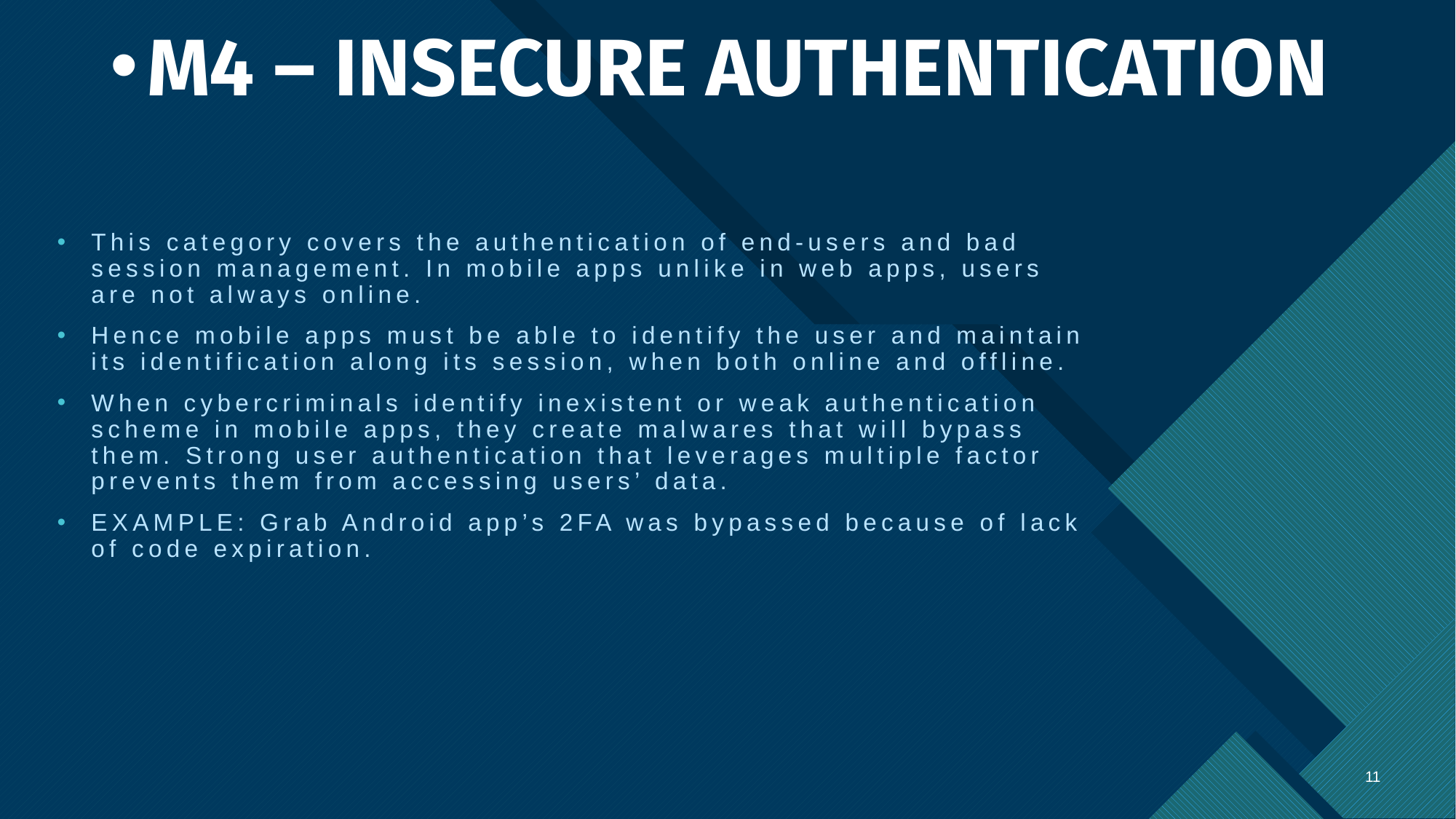

# M4 – INSECURE AUTHENTICATION
This category covers the authentication of end-users and bad session management. In mobile apps unlike in web apps, users are not always online.
Hence mobile apps must be able to identify the user and maintain its identification along its session, when both online and offline.
When cybercriminals identify inexistent or weak authentication scheme in mobile apps, they create malwares that will bypass them. Strong user authentication that leverages multiple factor prevents them from accessing users’ data.
EXAMPLE: Grab Android app’s 2FA was bypassed because of lack of code expiration.
11